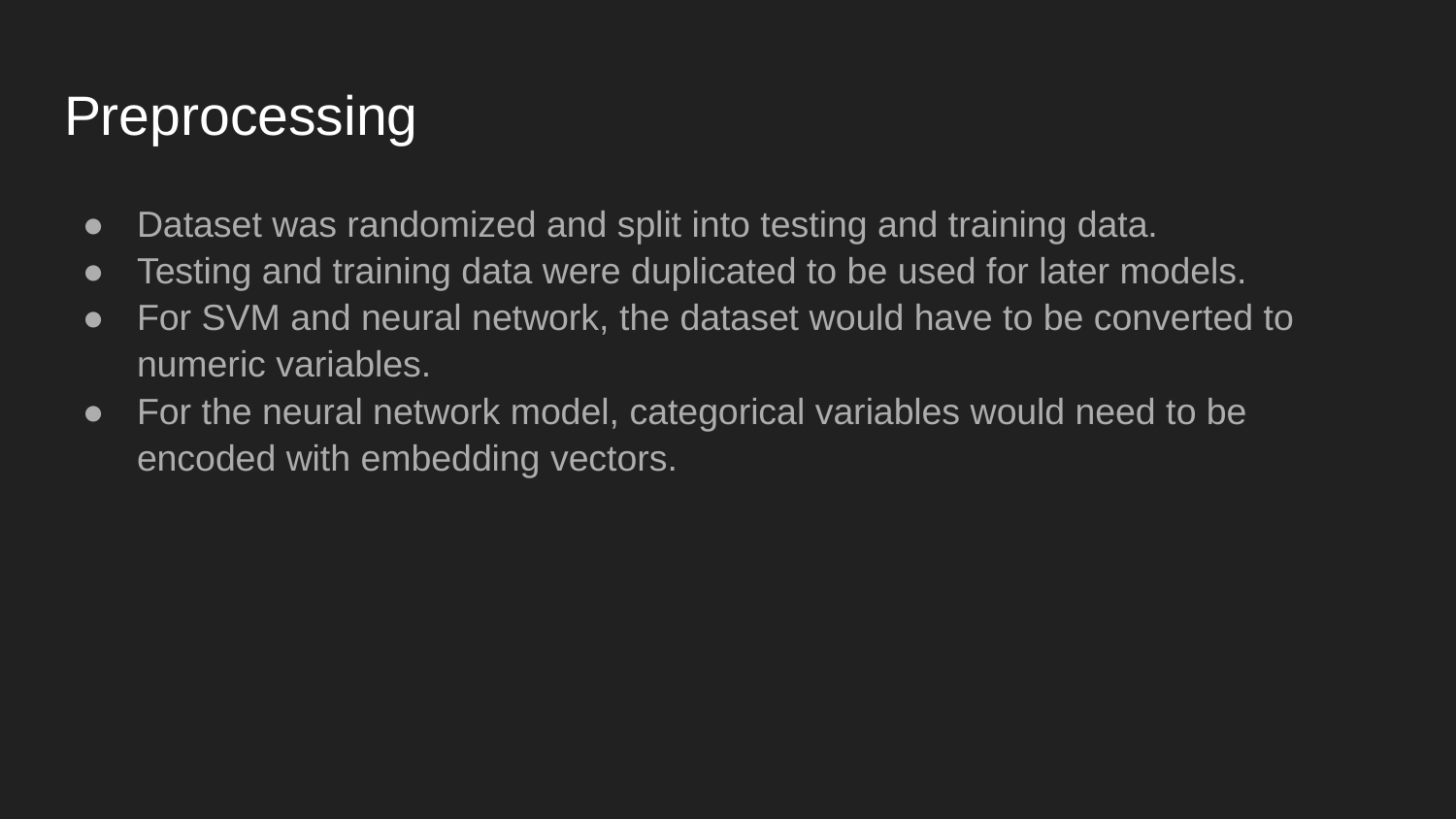

# Preprocessing
Dataset was randomized and split into testing and training data.
Testing and training data were duplicated to be used for later models.
For SVM and neural network, the dataset would have to be converted to numeric variables.
For the neural network model, categorical variables would need to be encoded with embedding vectors.